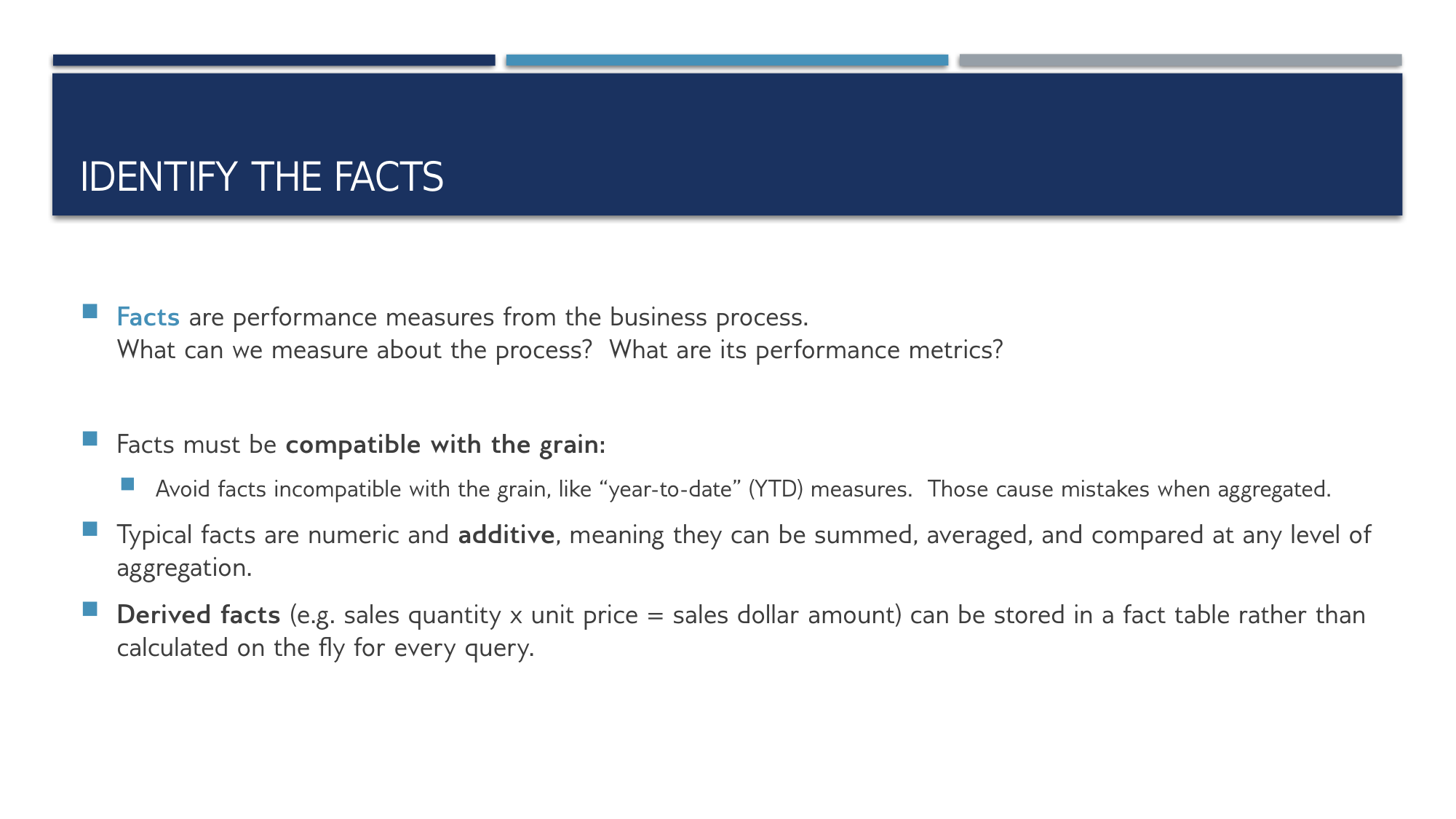

# Identify the facts
Facts are performance measures from the business process.
What can we measure about the process?  What are its performance metrics?

Facts must be compatible with the grain:
Avoid facts incompatible with the grain, like “year-to-date” (YTD) measures.  Those cause mistakes when aggregated.
Typical facts are numeric and additive, meaning they can be summed, averaged, and compared at any level of aggregation.
Derived facts (e.g. sales quantity x unit price = sales dollar amount) can be stored in a fact table rather than calculated on the fly for every query.